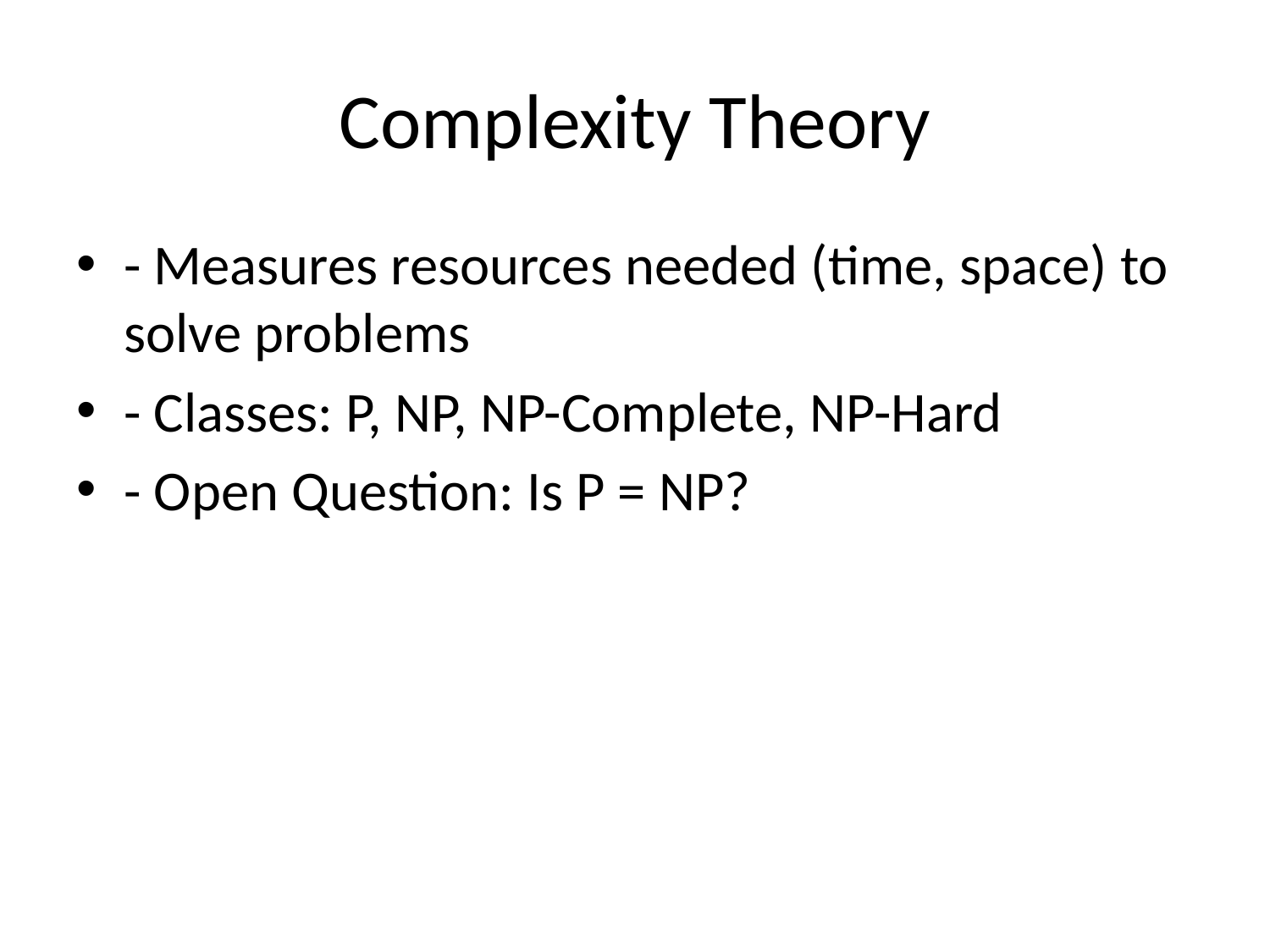

# Complexity Theory
- Measures resources needed (time, space) to solve problems
- Classes: P, NP, NP-Complete, NP-Hard
- Open Question: Is P = NP?